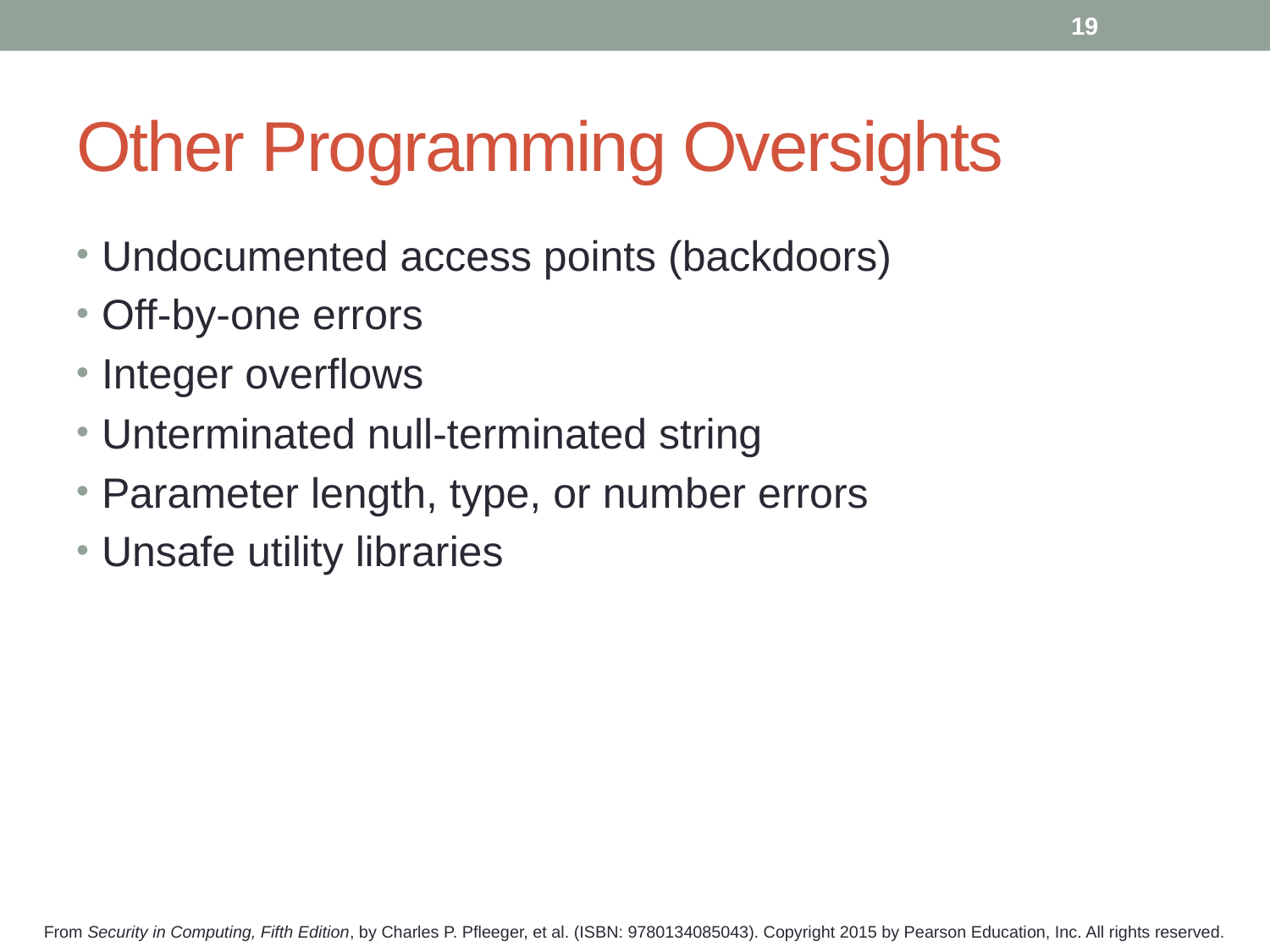

19
# Other Programming Oversights
Undocumented access points (backdoors)
Off-by-one errors
Integer overflows
Unterminated null-terminated string
Parameter length, type, or number errors
Unsafe utility libraries
From Security in Computing, Fifth Edition, by Charles P. Pfleeger, et al. (ISBN: 9780134085043). Copyright 2015 by Pearson Education, Inc. All rights reserved.